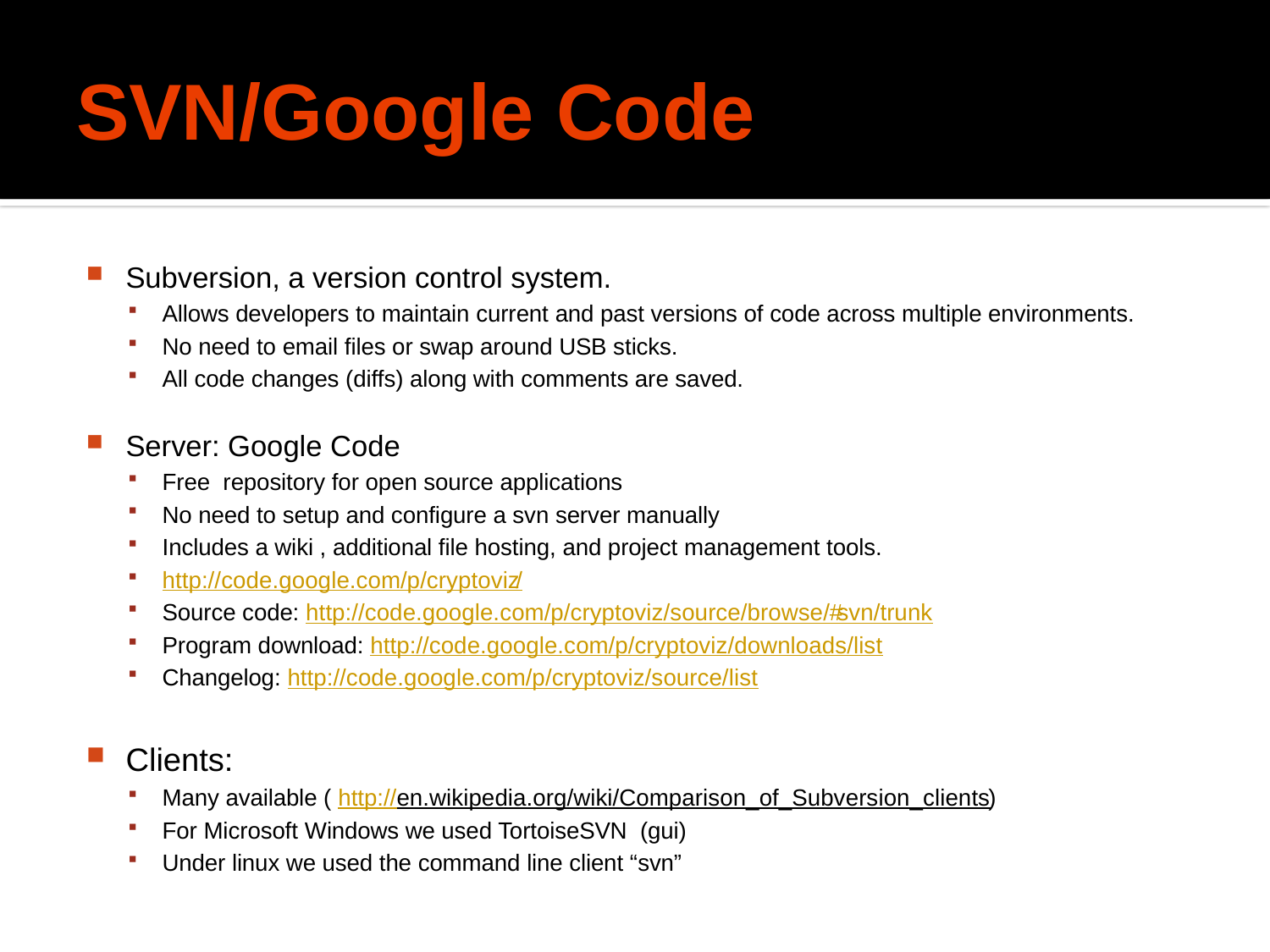

# SVN/Google Code
Subversion, a version control system.
Allows developers to maintain current and past versions of code across multiple environments.
No need to email files or swap around USB sticks.
All code changes (diffs) along with comments are saved.

Server: Google Code
Free  repository for open source applications
No need to setup and configure a svn server manually
Includes a wiki , additional file hosting, and project management tools.
http://code.google.com/p/cryptoviz/
Source code: http://code.google.com/p/cryptoviz/source/browse/#svn/trunk
Program download: http://code.google.com/p/cryptoviz/downloads/list
Changelog: http://code.google.com/p/cryptoviz/source/list

Clients:
Many available ( http://en.wikipedia.org/wiki/Comparison_of_Subversion_clients )
For Microsoft Windows we used TortoiseSVN  (gui)
Under linux we used the command line client “svn”